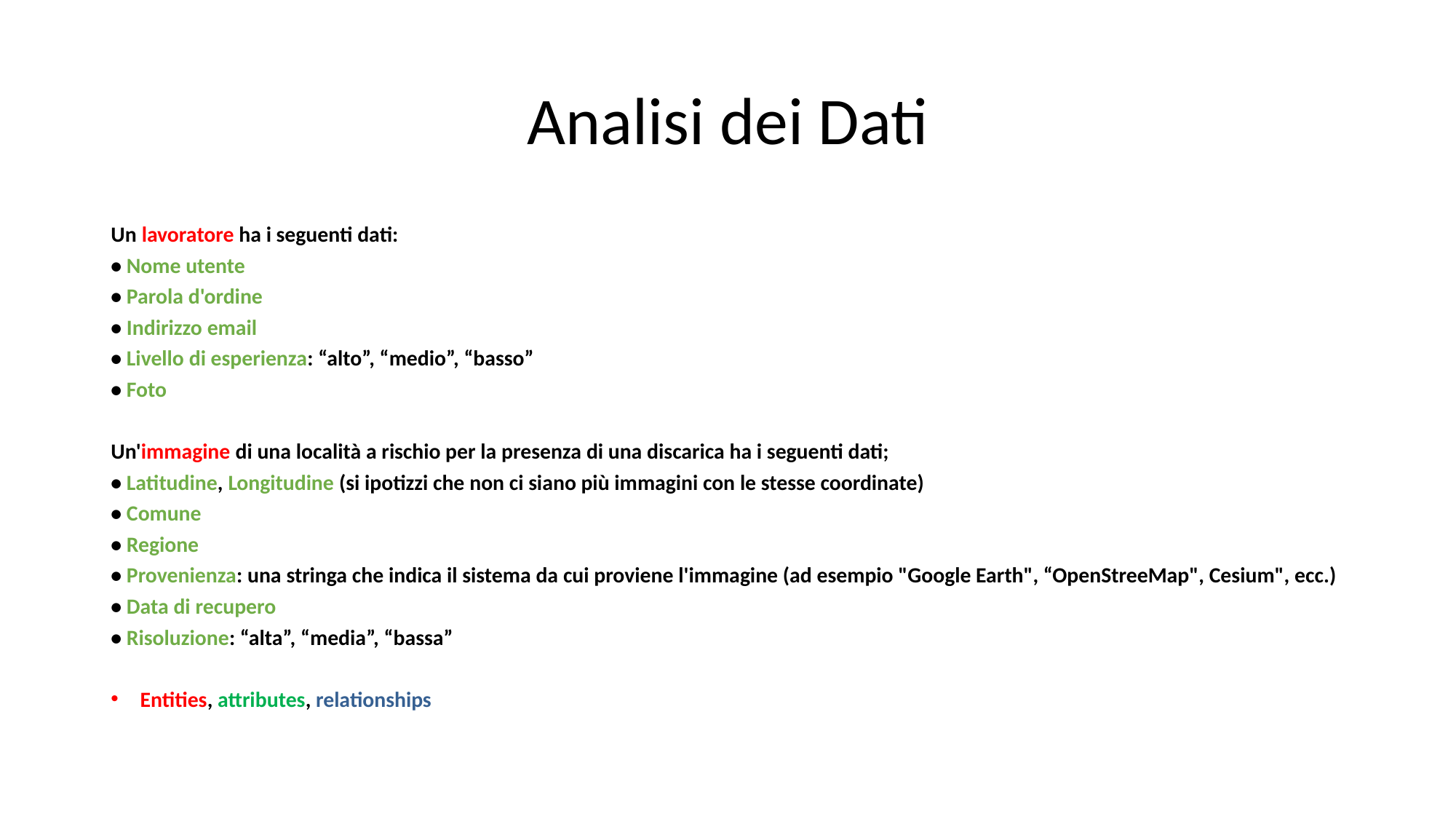

# Analisi dei Dati
Un lavoratore ha i seguenti dati:
• Nome utente
• Parola d'ordine
• Indirizzo email
• Livello di esperienza: “alto”, “medio”, “basso”
• Foto

Un'immagine di una località a rischio per la presenza di una discarica ha i seguenti dati;
• Latitudine, Longitudine (si ipotizzi che non ci siano più immagini con le stesse coordinate)
• Comune
• Regione
• Provenienza: una stringa che indica il sistema da cui proviene l'immagine (ad esempio "Google Earth", “OpenStreeMap", Cesium", ecc.)
• Data di recupero
• Risoluzione: “alta”, “media”, “bassa”

Entities, attributes, relationships